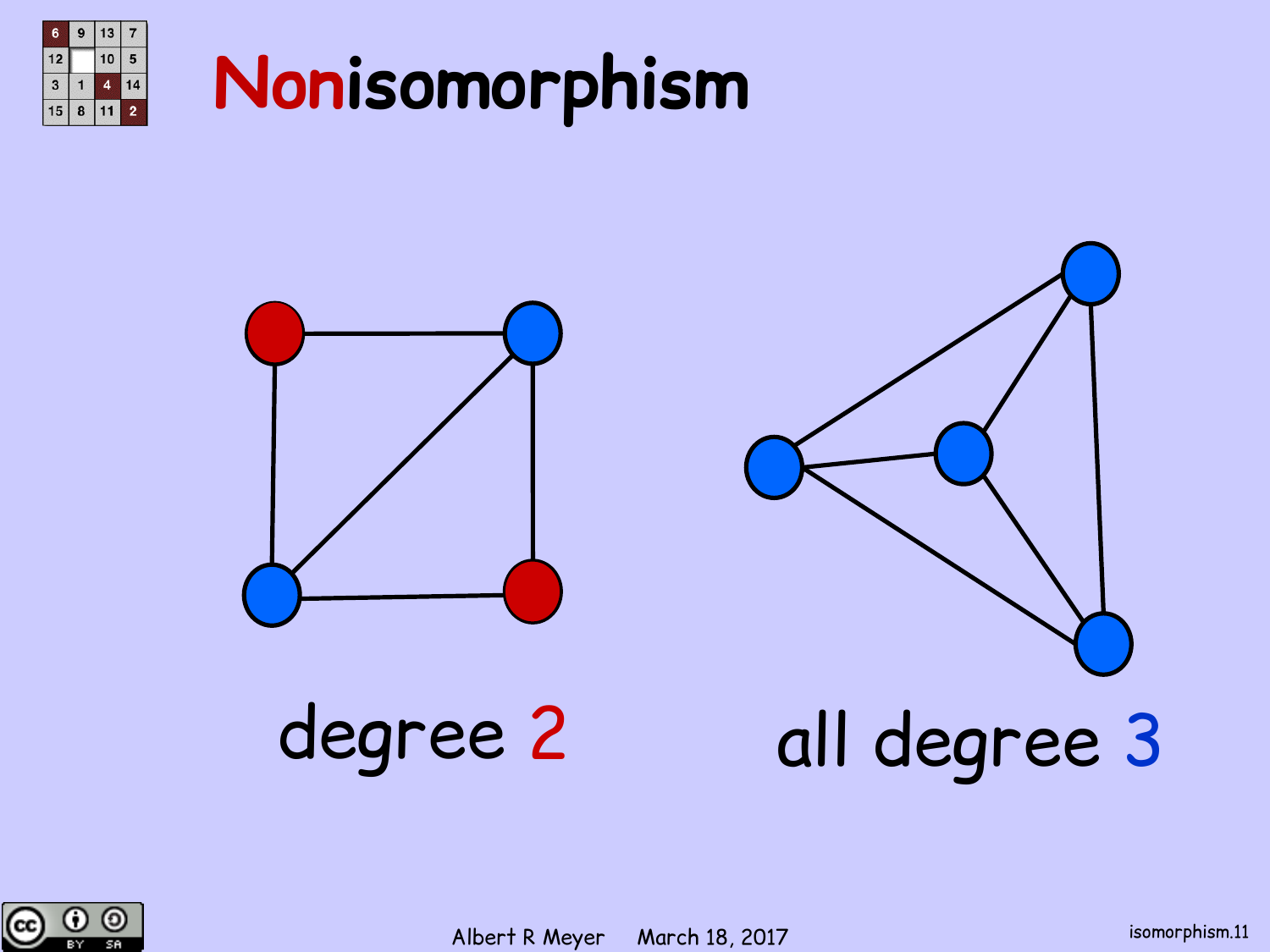

# Nonisomorphism

degree 2
all degree 3
isomorphism.11